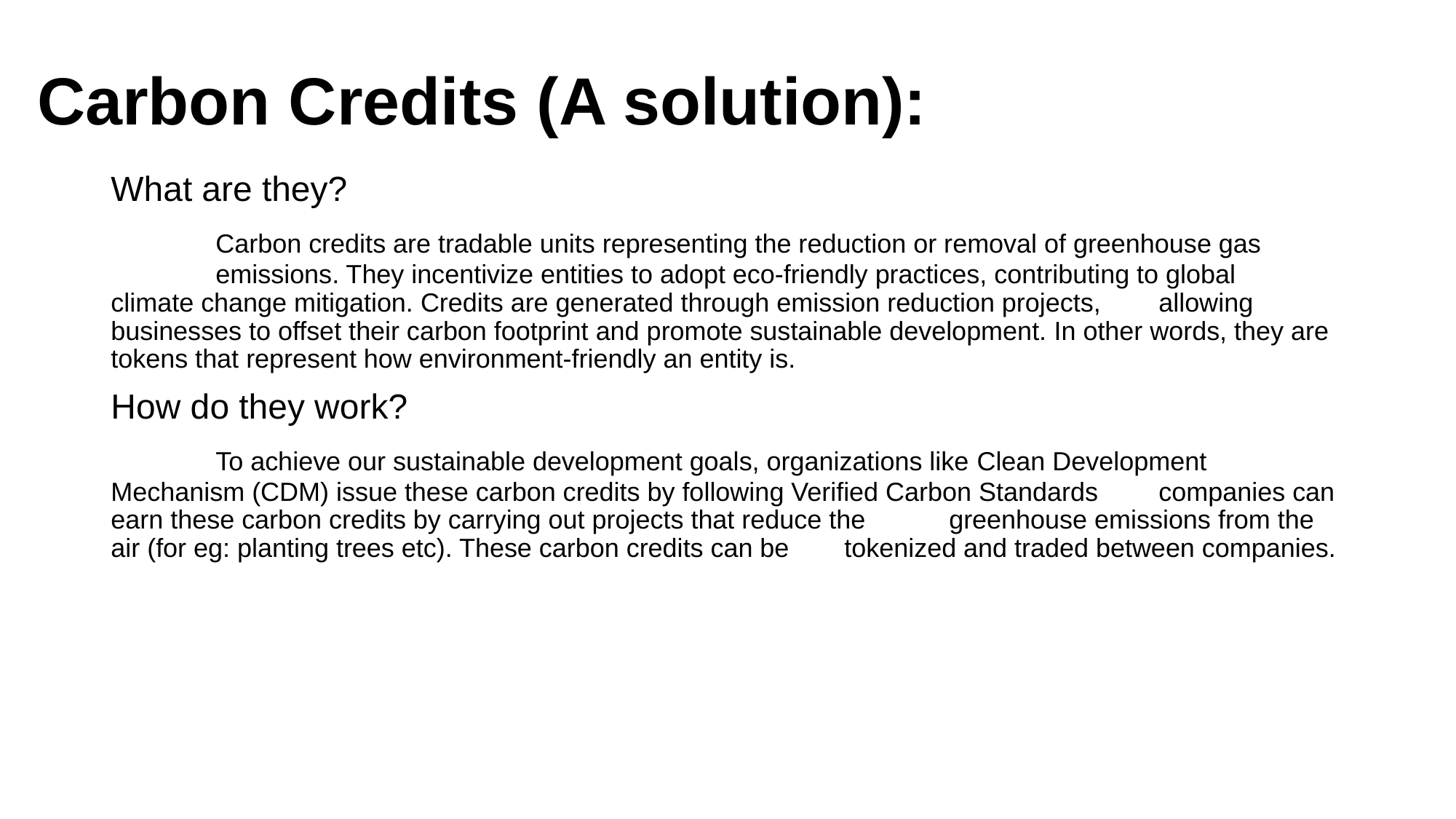

# Carbon Credits (A solution):
What are they?
	Carbon credits are tradable units representing the reduction or removal of greenhouse gas 	emissions. They incentivize entities to adopt eco-friendly practices, contributing to global 	climate change mitigation. Credits are generated through emission reduction projects, 	allowing businesses to offset their carbon footprint and promote sustainable development.	In other words, they are tokens that represent how environment-friendly an entity is.
How do they work?
	To achieve our sustainable development goals, organizations like Clean Development 	Mechanism (CDM) issue these carbon credits by following Verified Carbon Standards 	companies can earn these carbon credits by carrying out projects that reduce the 	greenhouse emissions from the air (for eg: planting trees etc). These carbon credits can be 	tokenized and traded between companies.